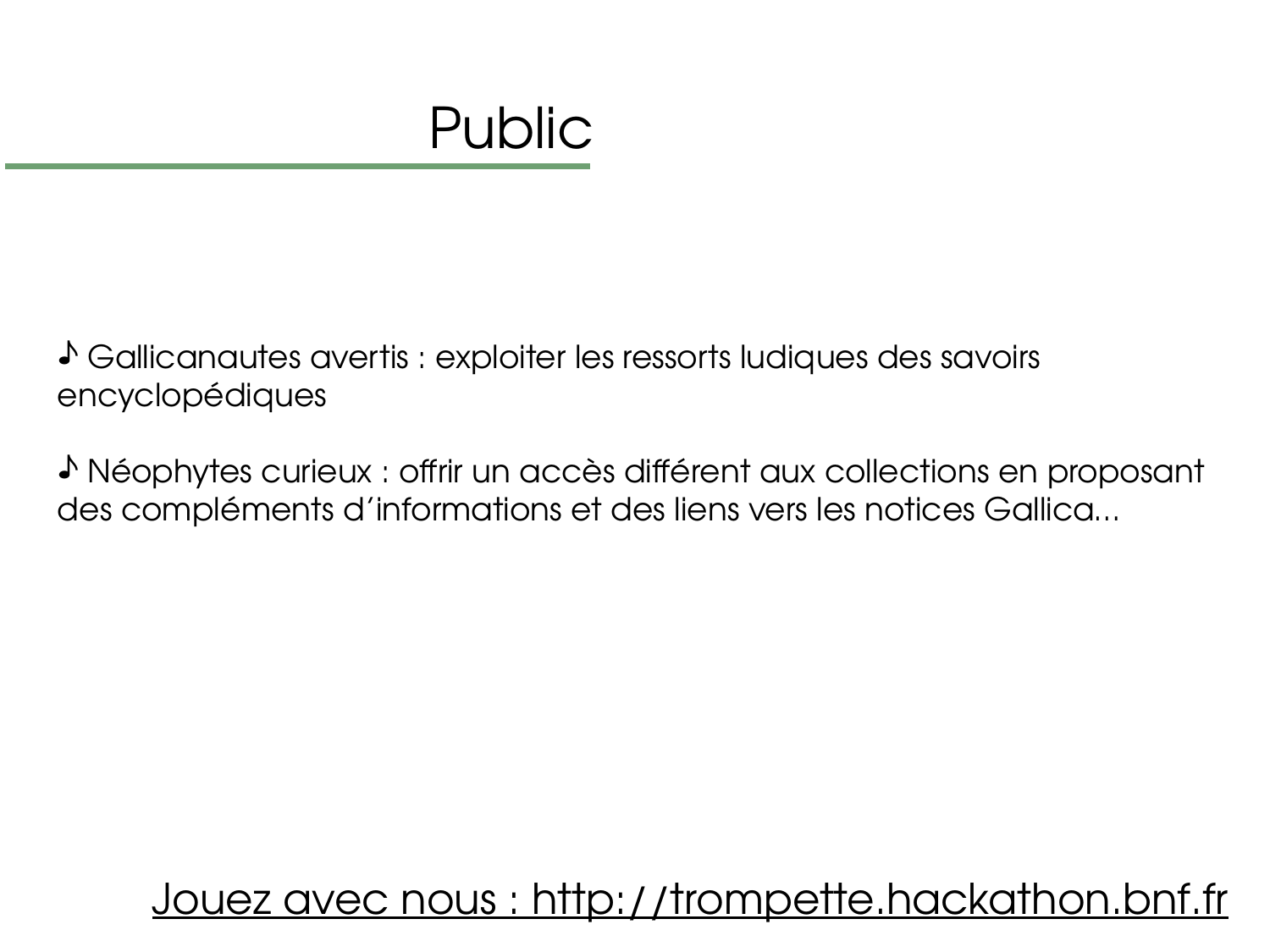

Public

 Gallicanautes avertis : exploiter les ressorts ludiques des savoirs encyclopédiques

 Néophytes curieux : offrir un accès différent aux collections en proposant des compléments d’informations et des liens vers les notices Gallica…
Jouez avec nous : http://trompette.hackathon.bnf.fr